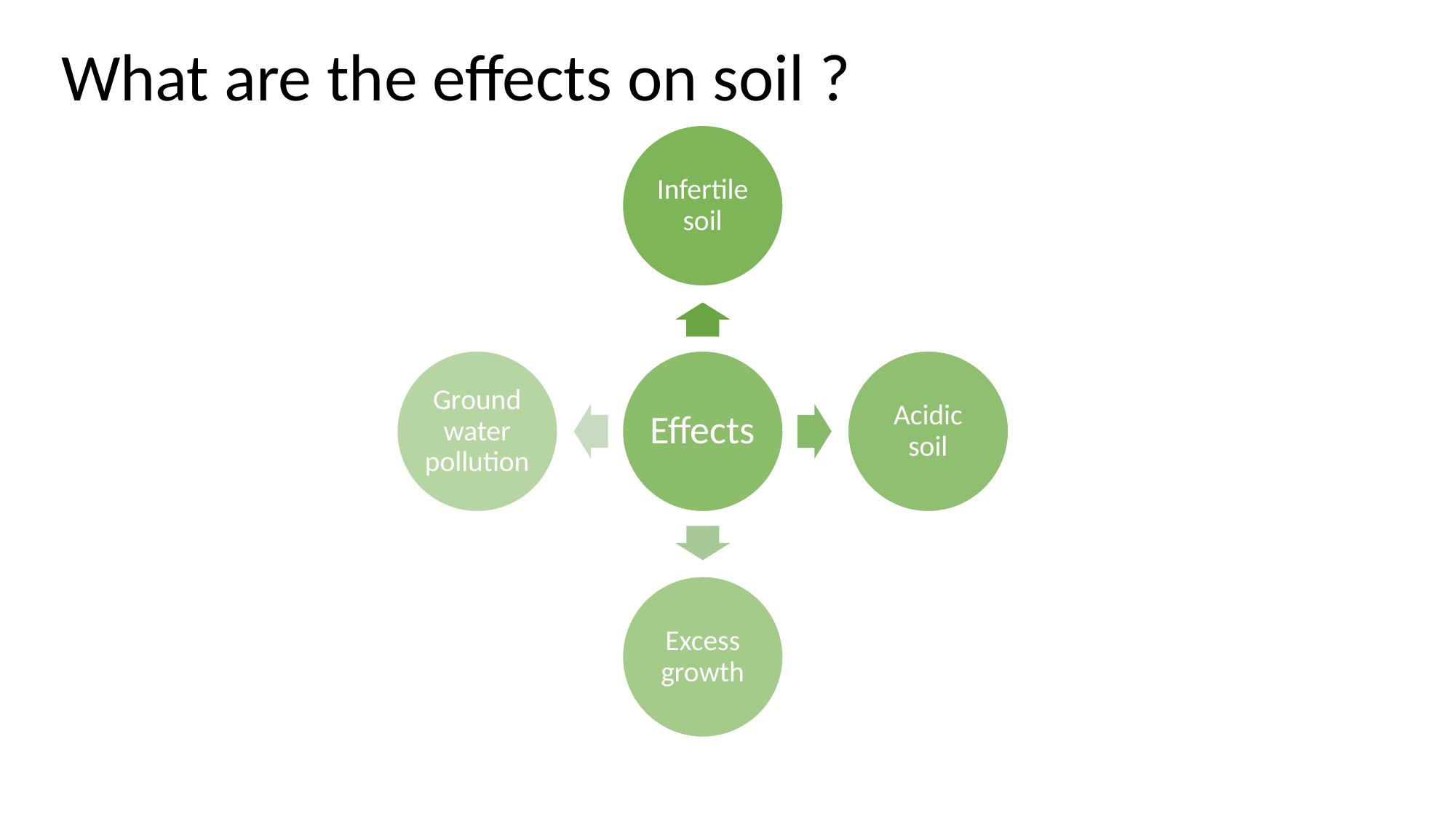

# What are the effects on soil ?
Effects

Infertile soil

Acidic soil

Excess growth

Ground water pollution